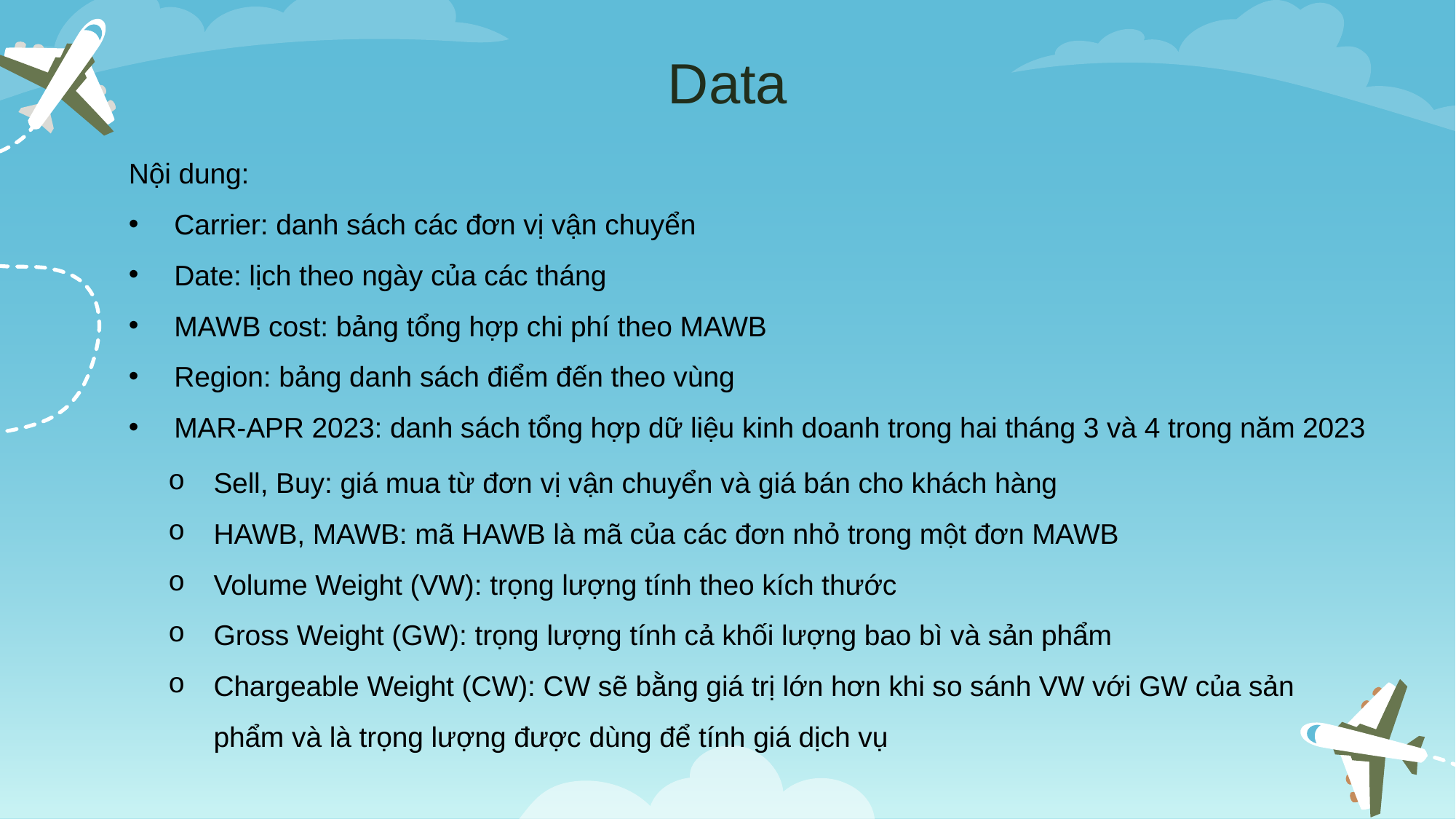

# Data
Nội dung:
Carrier: danh sách các đơn vị vận chuyển
Date: lịch theo ngày của các tháng
MAWB cost: bảng tổng hợp chi phí theo MAWB
Region: bảng danh sách điểm đến theo vùng
MAR-APR 2023: danh sách tổng hợp dữ liệu kinh doanh trong hai tháng 3 và 4 trong năm 2023
Sell, Buy: giá mua từ đơn vị vận chuyển và giá bán cho khách hàng
HAWB, MAWB: mã HAWB là mã của các đơn nhỏ trong một đơn MAWB
Volume Weight (VW): trọng lượng tính theo kích thước
Gross Weight (GW): trọng lượng tính cả khối lượng bao bì và sản phẩm
Chargeable Weight (CW): CW sẽ bằng giá trị lớn hơn khi so sánh VW với GW của sản phẩm và là trọng lượng được dùng để tính giá dịch vụ